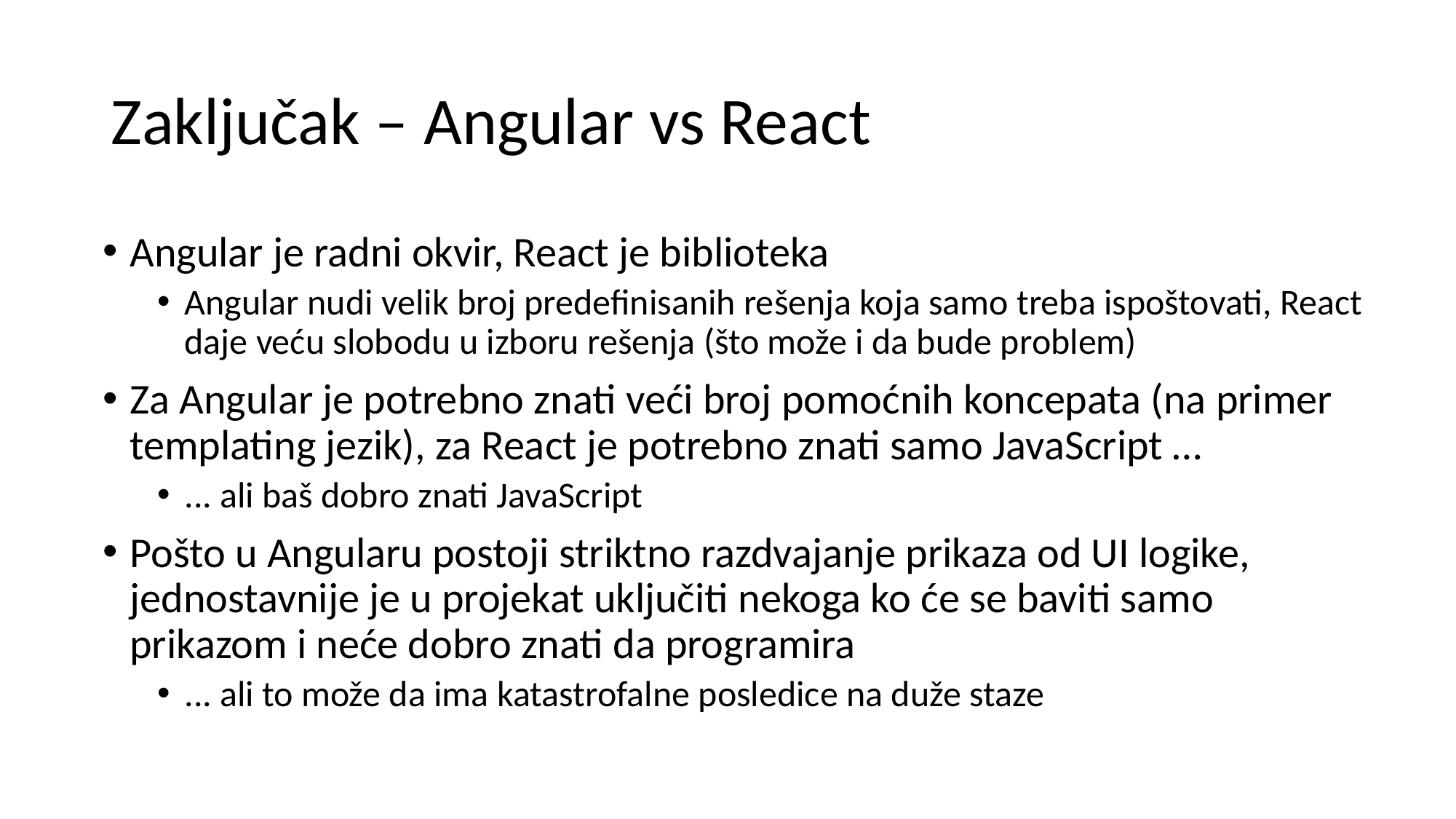

# Zaključak – Angular vs React
Angular je radni okvir, React je biblioteka
Angular nudi velik broj predefinisanih rešenja koja samo treba ispoštovati, React daje veću slobodu u izboru rešenja (što može i da bude problem)
Za Angular je potrebno znati veći broj pomoćnih koncepata (na primer templating jezik), za React je potrebno znati samo JavaScript …
... ali baš dobro znati JavaScript
Pošto u Angularu postoji striktno razdvajanje prikaza od UI logike, jednostavnije je u projekat uključiti nekoga ko će se baviti samo prikazom i neće dobro znati da programira
... ali to može da ima katastrofalne posledice na duže staze